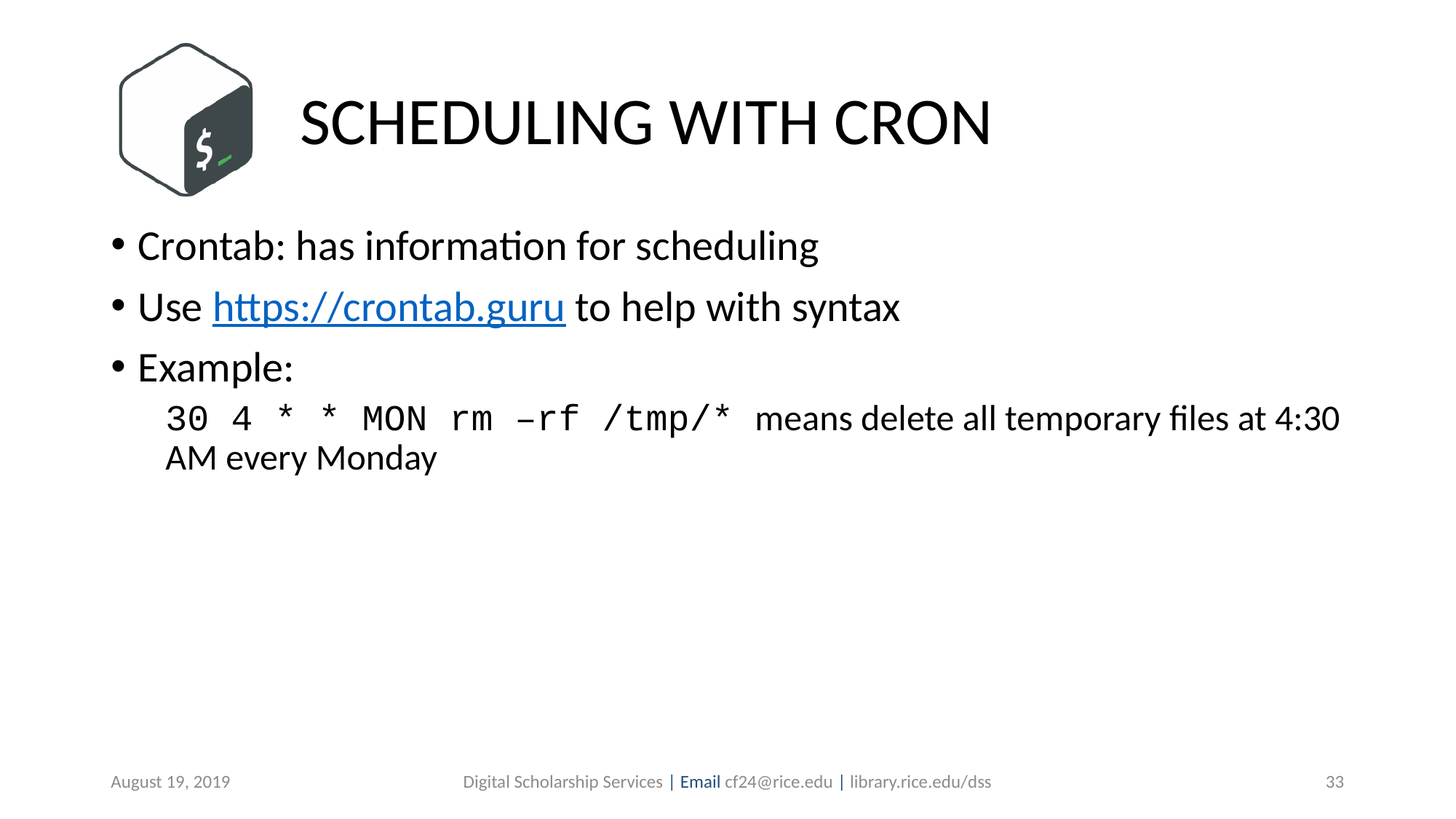

# SCHEDULING WITH CRON
Crontab: has information for scheduling
Use https://crontab.guru to help with syntax
Example:
30 4 * * MON rm –rf /tmp/* means delete all temporary files at 4:30 AM every Monday
August 19, 2019
Digital Scholarship Services | Email cf24@rice.edu | library.rice.edu/dss
33